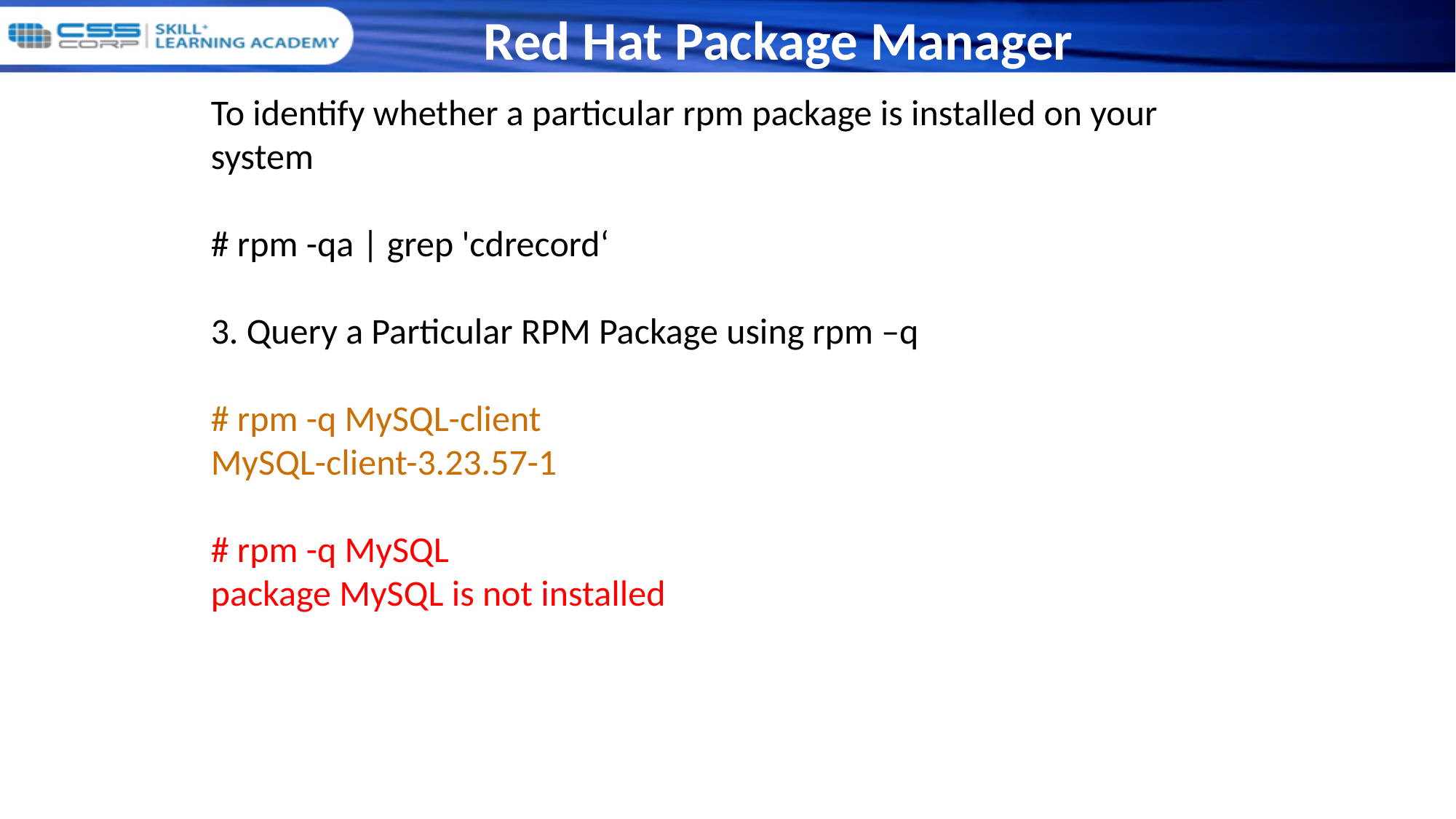

# Red Hat Package Manager

To identify whether a particular rpm package is installed on your system

# rpm -qa | grep 'cdrecord‘

3. Query a Particular RPM Package using rpm –q

# rpm -q MySQL-client
MySQL-client-3.23.57-1

# rpm -q MySQL
package MySQL is not installed